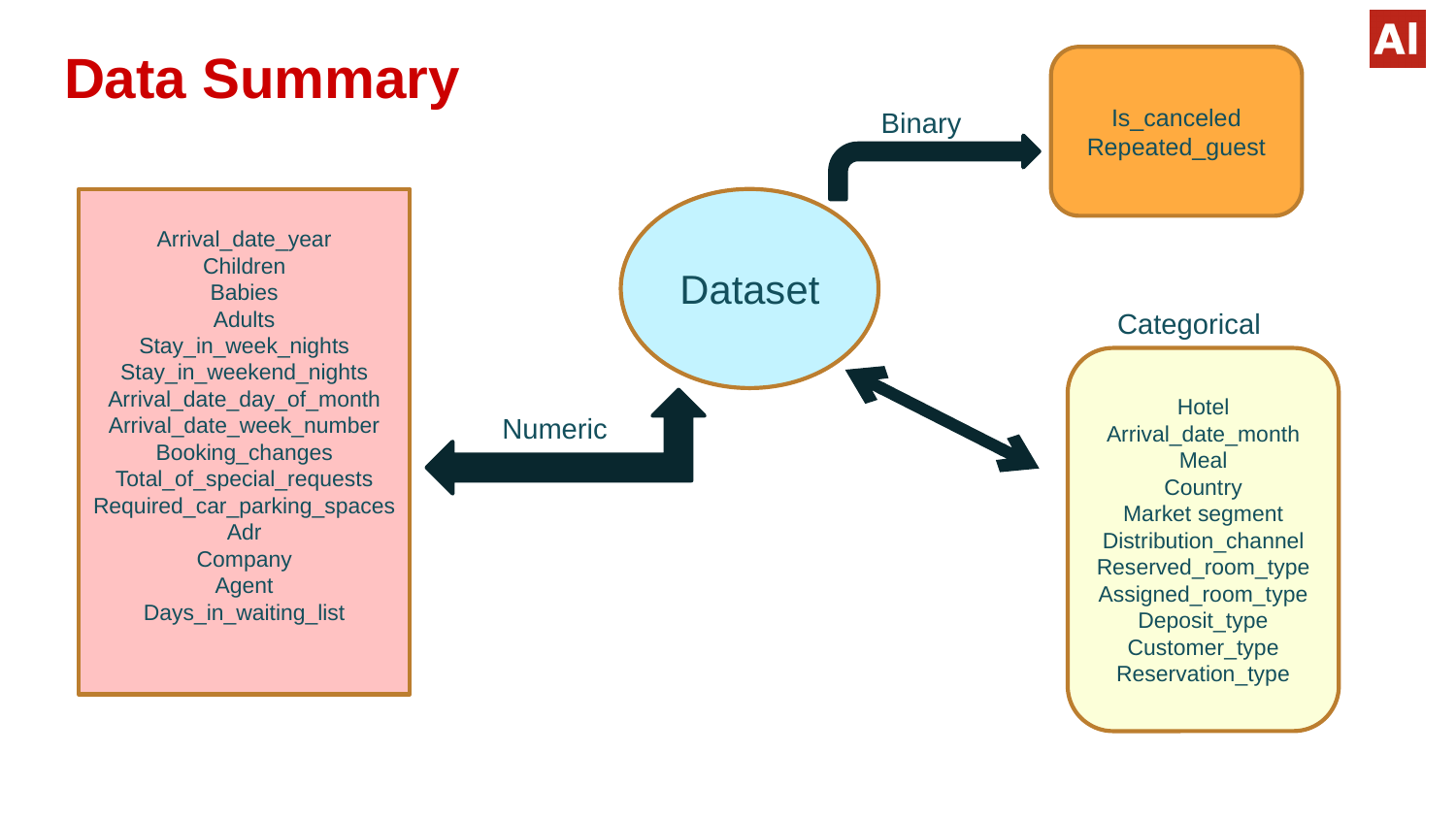

# Data Summary
Is_canceled
Repeated_guest
Binary

n
Dataset
Arrival_date_year
Children
Babies
Adults
Stay_in_week_nights
Stay_in_weekend_nights
Arrival_date_day_of_month
Arrival_date_week_number
Booking_changes
Total_of_special_requests
Required_car_parking_spaces
Adr
Company
Agent
Days_in_waiting_list

Categorical
Hotel
Arrival_date_month
Meal
Country
Market segment
Distribution_channel
Reserved_room_type
Assigned_room_type
Deposit_type
Customer_type
Reservation_type

Numeric